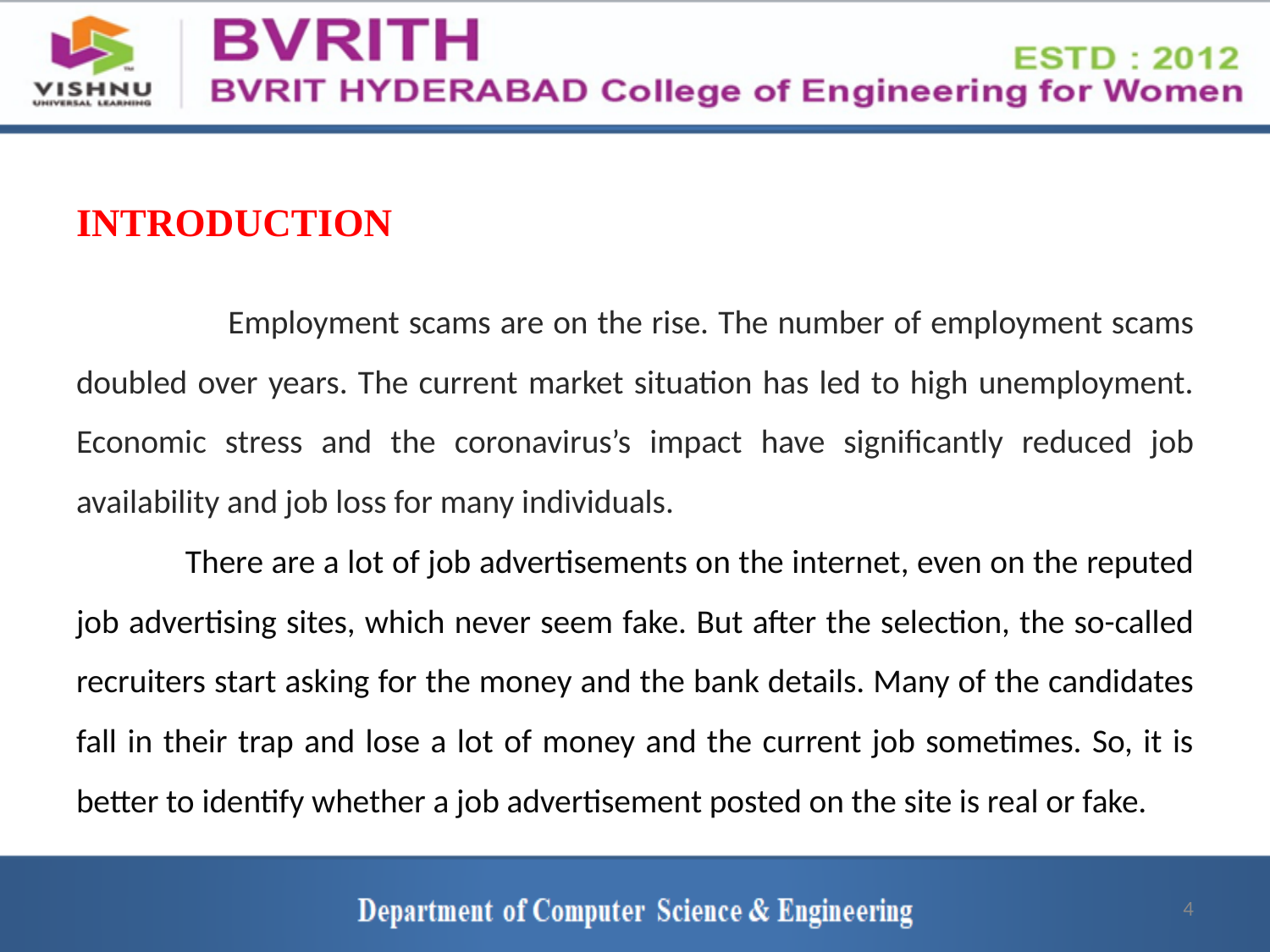

INTRODUCTION

                 Employment scams are on the rise. The number of employment scams doubled over years. The current market situation has led to high unemployment. Economic stress and the coronavirus’s impact have significantly reduced job availability and job loss for many individuals.
	There are a lot of job advertisements on the internet, even on the reputed job advertising sites, which never seem fake. But after the selection, the so-called recruiters start asking for the money and the bank details. Many of the candidates fall in their trap and lose a lot of money and the current job sometimes. So, it is better to identify whether a job advertisement posted on the site is real or fake.

4